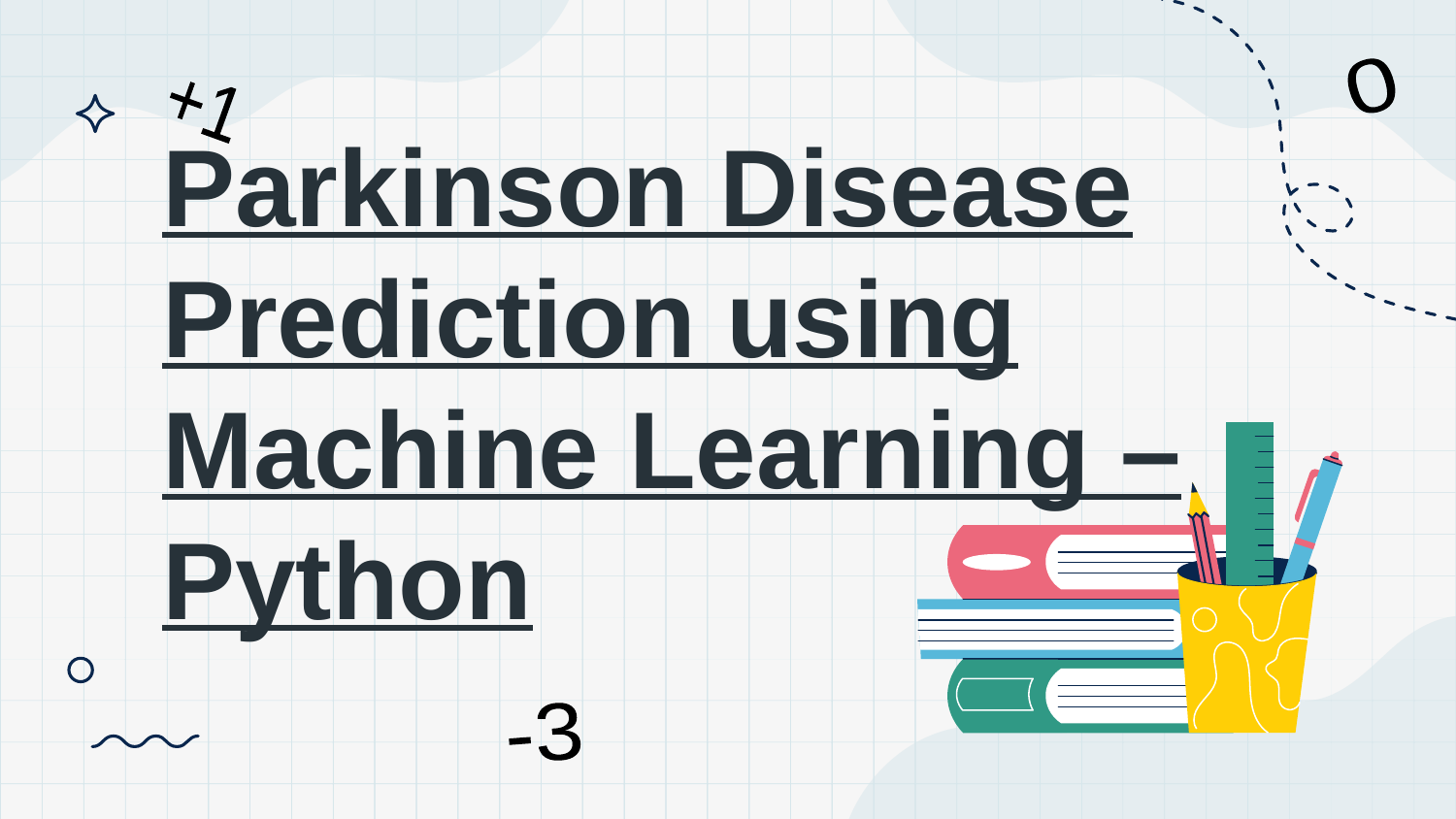

0
+1
# Parkinson Disease Prediction using Machine Learning – Python

-3